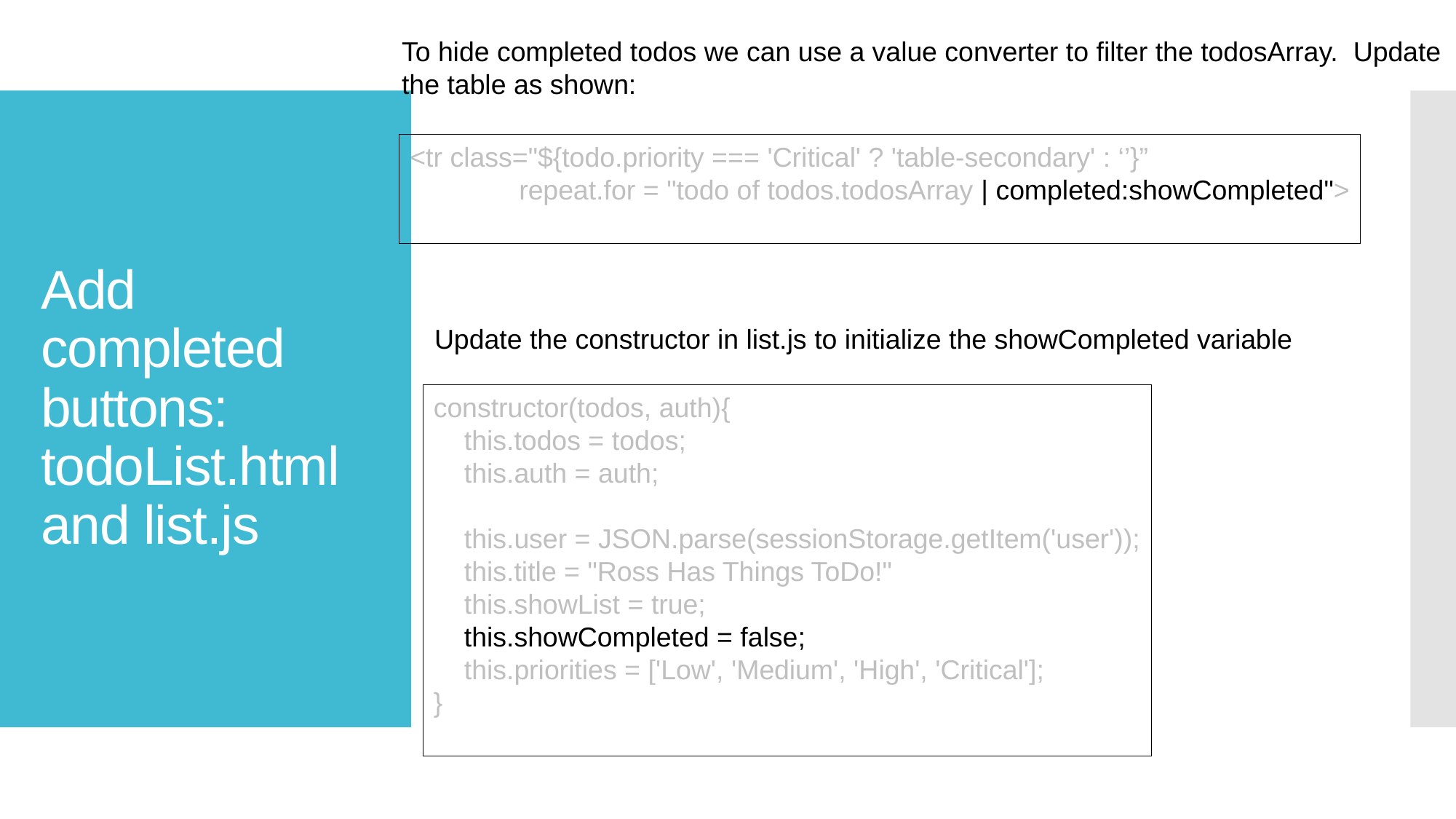

To hide completed todos we can use a value converter to filter the todosArray.  Update
the table as shown:
# Add completed buttons: todoList.html and list.js
<tr class="${todo.priority === 'Critical' ? 'table-secondary' : ‘’}”
	repeat.for = "todo of todos.todosArray | completed:showCompleted">

Update the constructor in list.js to initialize the showCompleted variable
constructor(todos, auth){
    this.todos = todos;
    this.auth = auth;
    this.user = JSON.parse(sessionStorage.getItem('user'));
    this.title = "Ross Has Things ToDo!"
    this.showList = true;
    this.showCompleted = false;
    this.priorities = ['Low', 'Medium', 'High', 'Critical'];
}